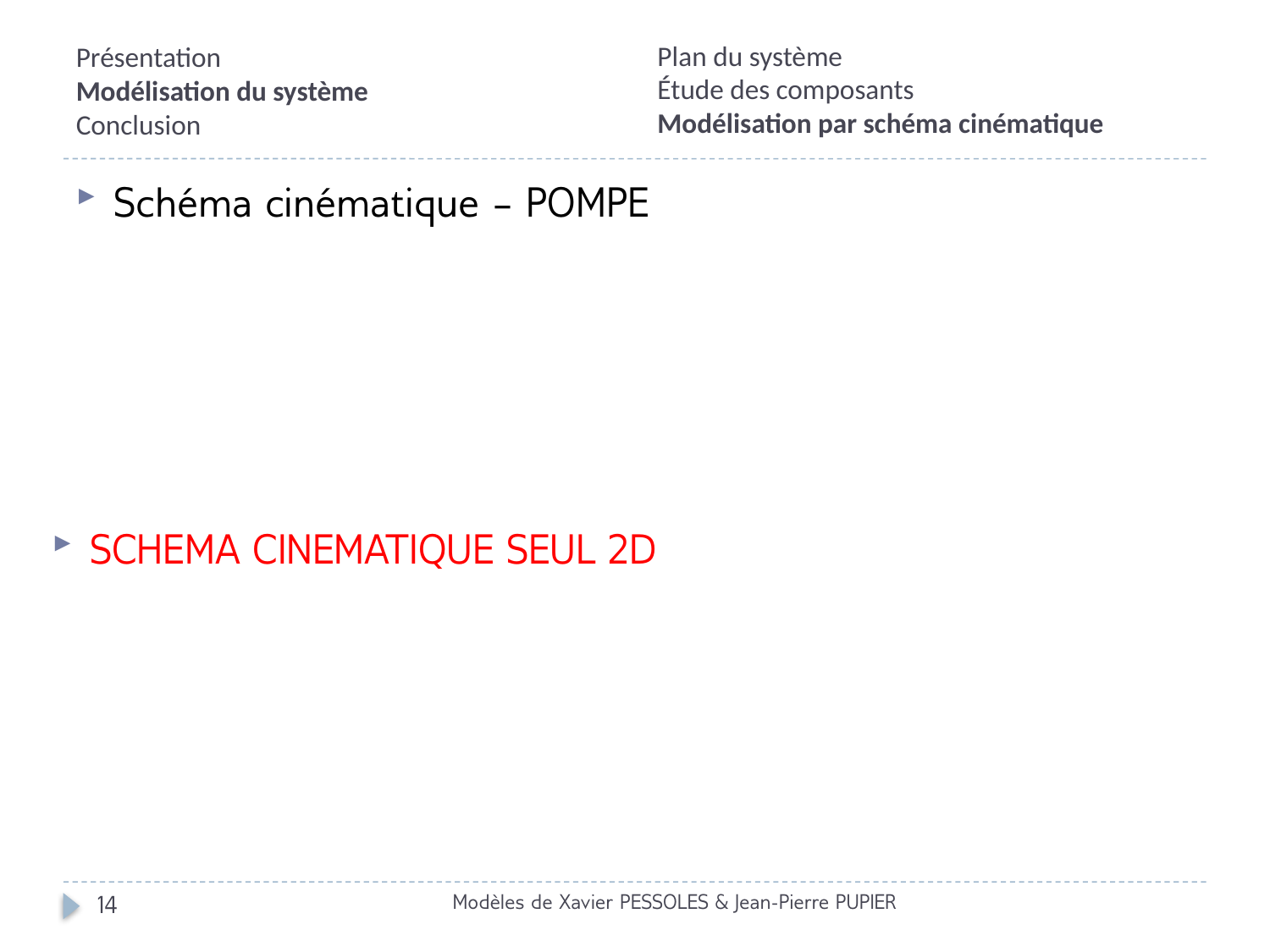

Plan du système
Étude des composants
Modélisation par schéma cinématique
# Présentation Modélisation du système Conclusion
Schéma cinématique – POMPE
SCHEMA CINEMATIQUE SEUL 2D

Modèles de Xavier PESSOLES & Jean-Pierre PUPIER
14